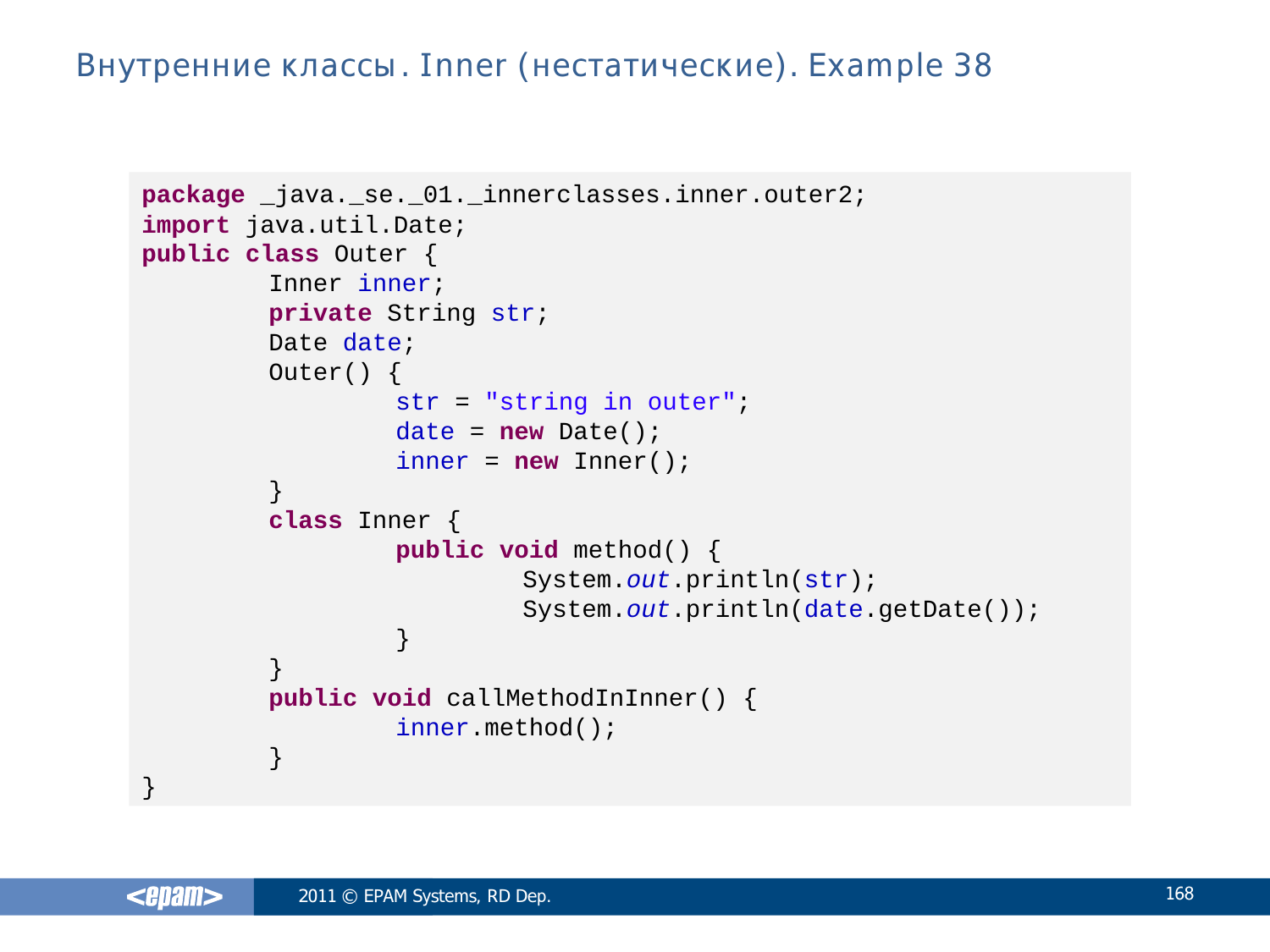

# Внутренние классы. Inner (нестатические). Example 38
package _java._se._01._innerclasses.inner.outer2;
import java.util.Date;
public class Outer {
	Inner inner;
	private String str;
	Date date;
	Outer() {
		str = "string in outer";
		date = new Date();
		inner = new Inner();
	}
	class Inner {
		public void method() {
			System.out.println(str);
			System.out.println(date.getDate());
		}
	}
	public void callMethodInInner() {
		inner.method();
	}
}
168
2011 © EPAM Systems, RD Dep.